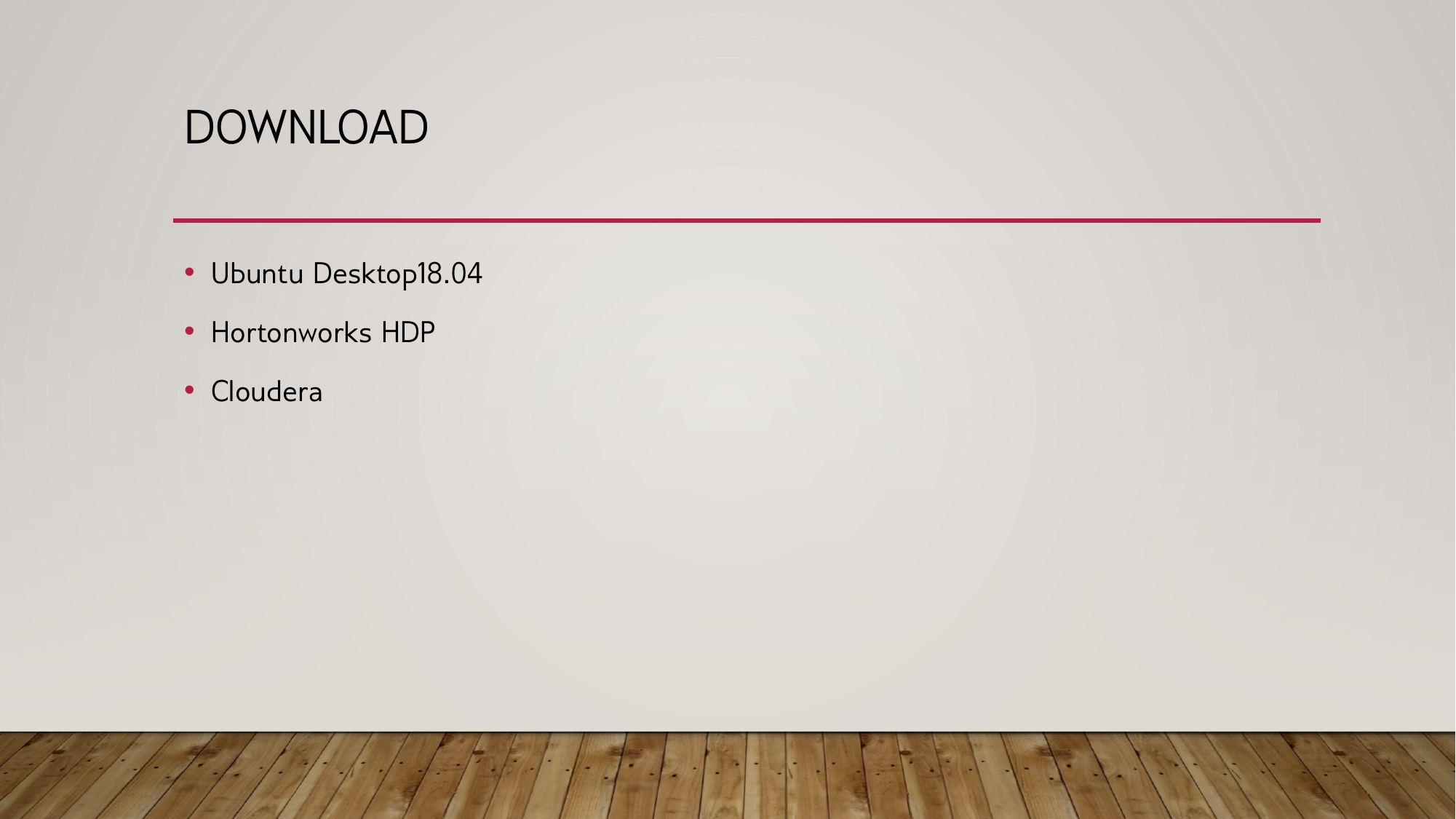

# Download
Ubuntu Desktop18.04
Hortonworks HDP
Cloudera